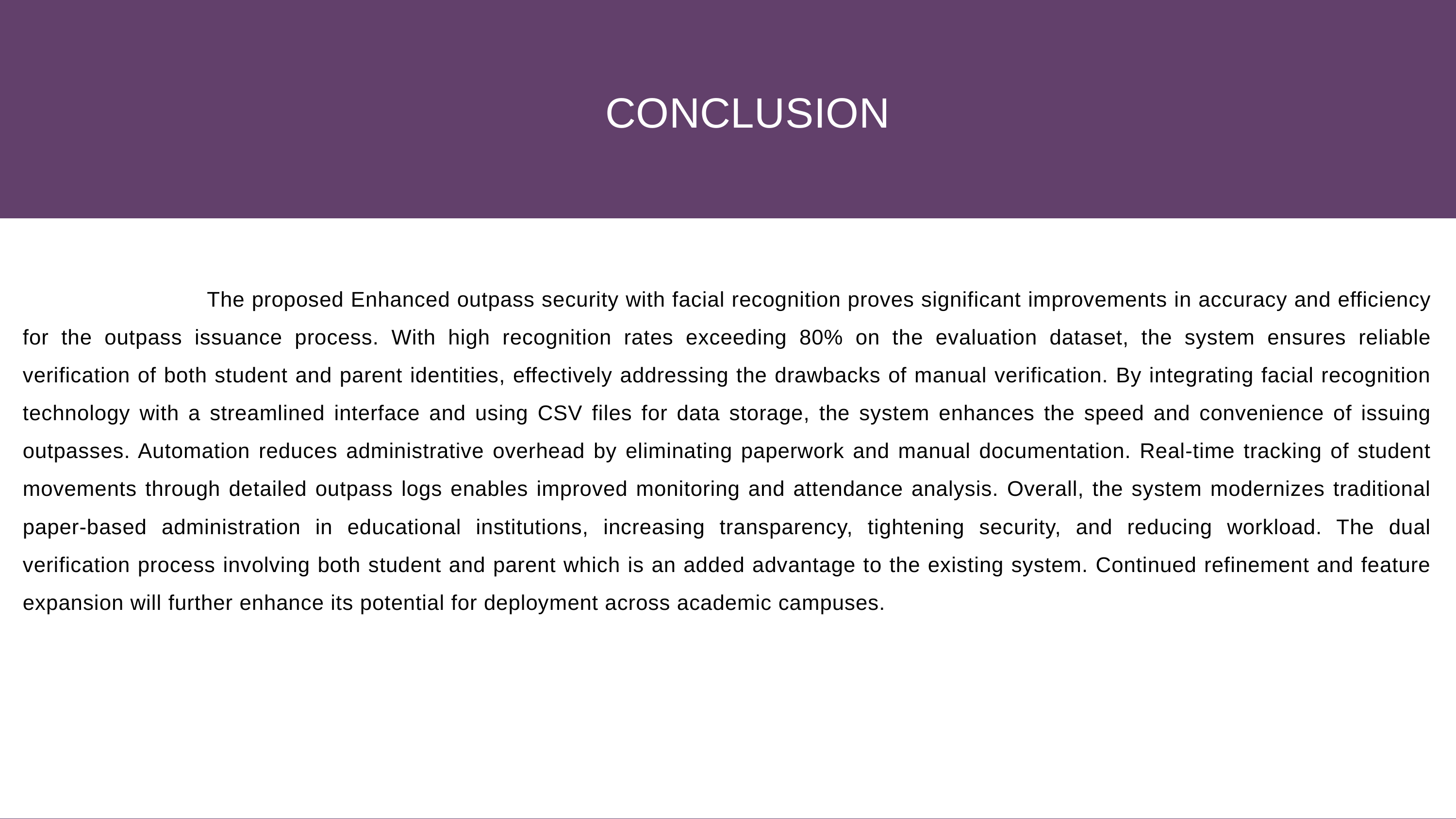

CONCLUSION

                           The proposed Enhanced outpass security with facial recognition proves significant improvements in accuracy and efficiency for the outpass issuance process. With high recognition rates exceeding 80% on the evaluation dataset, the system ensures reliable verification of both student and parent identities, effectively addressing the drawbacks of manual verification. By integrating facial recognition technology with a streamlined interface and using CSV files for data storage, the system enhances the speed and convenience of issuing outpasses. Automation reduces administrative overhead by eliminating paperwork and manual documentation. Real-time tracking of student movements through detailed outpass logs enables improved monitoring and attendance analysis. Overall, the system modernizes traditional paper-based administration in educational institutions, increasing transparency, tightening security, and reducing workload. The dual verification process involving both student and parent which is an added advantage to the existing system. Continued refinement and feature expansion will further enhance its potential for deployment across academic campuses.